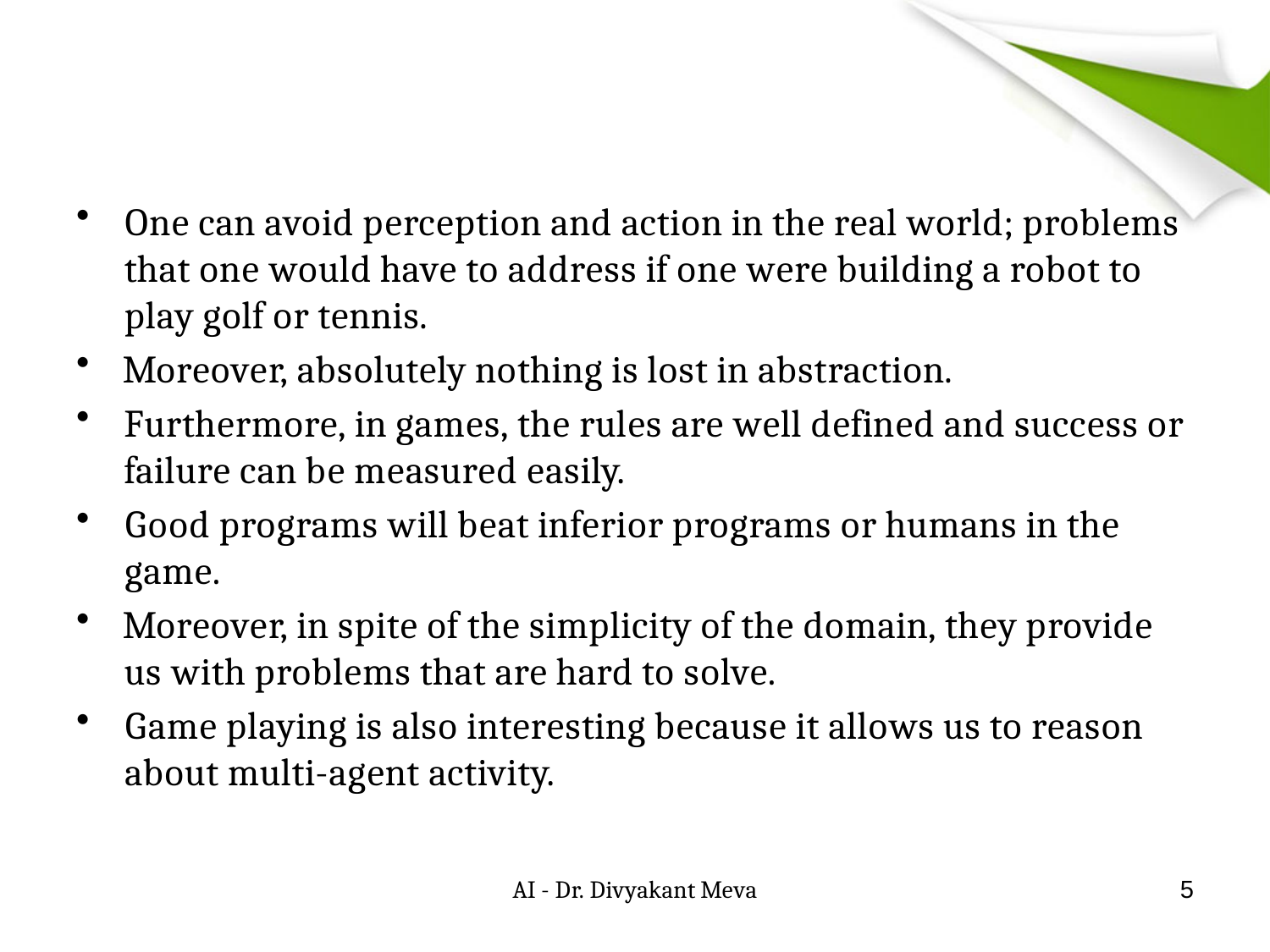

#
One can avoid perception and action in the real world; problems that one would have to address if one were building a robot to play golf or tennis.
Moreover, absolutely nothing is lost in abstraction.
Furthermore, in games, the rules are well defined and success or failure can be measured easily.
Good programs will beat inferior programs or humans in the game.
Moreover, in spite of the simplicity of the domain, they provide us with problems that are hard to solve.
Game playing is also interesting because it allows us to reason about multi-agent activity.
AI - Dr. Divyakant Meva
5